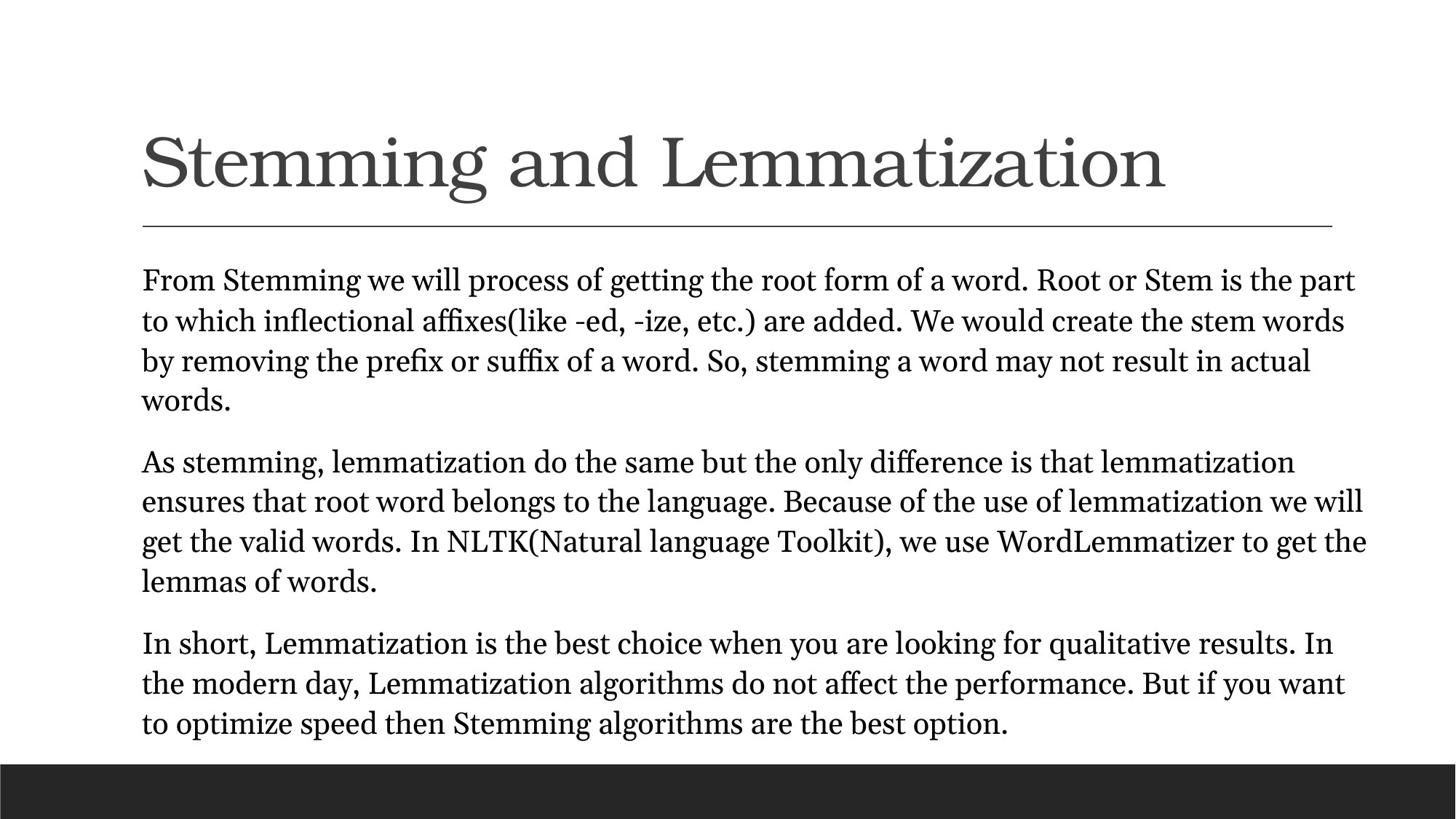

# Stemming and Lemmatization
From Stemming we will process of getting the root form of a word. Root or Stem is the part to which inflectional affixes(like -ed, -ize, etc.) are added. We would create the stem words by removing the prefix or suffix of a word. So, stemming a word may not result in actual words.
As stemming, lemmatization do the same but the only difference is that lemmatization ensures that root word belongs to the language. Because of the use of lemmatization we will get the valid words. In NLTK(Natural language Toolkit), we use WordLemmatizer to get the lemmas of words.
In short, Lemmatization is the best choice when you are looking for qualitative results. In the modern day, Lemmatization algorithms do not affect the performance. But if you want to optimize speed then Stemming algorithms are the best option.